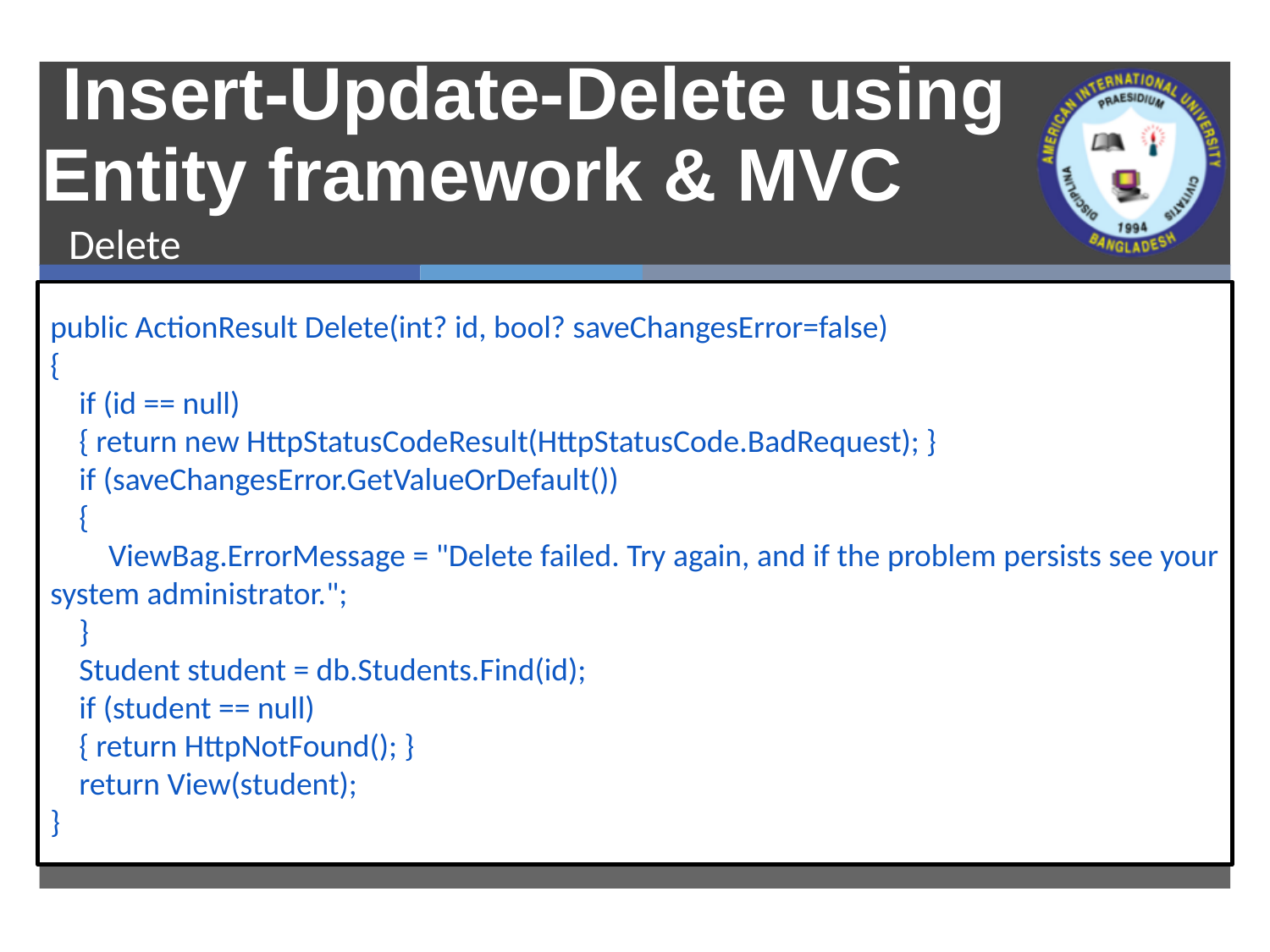

# Insert-Update-Delete using Entity framework & MVC
Delete

public ActionResult Delete(int? id, bool? saveChangesError=false)
{
    if (id == null)
    { return new HttpStatusCodeResult(HttpStatusCode.BadRequest); }
    if (saveChangesError.GetValueOrDefault())
    {
        ViewBag.ErrorMessage = "Delete failed. Try again, and if the problem persists see your system administrator.";
    }
    Student student = db.Students.Find(id);
    if (student == null)
    { return HttpNotFound(); }
    return View(student);
}